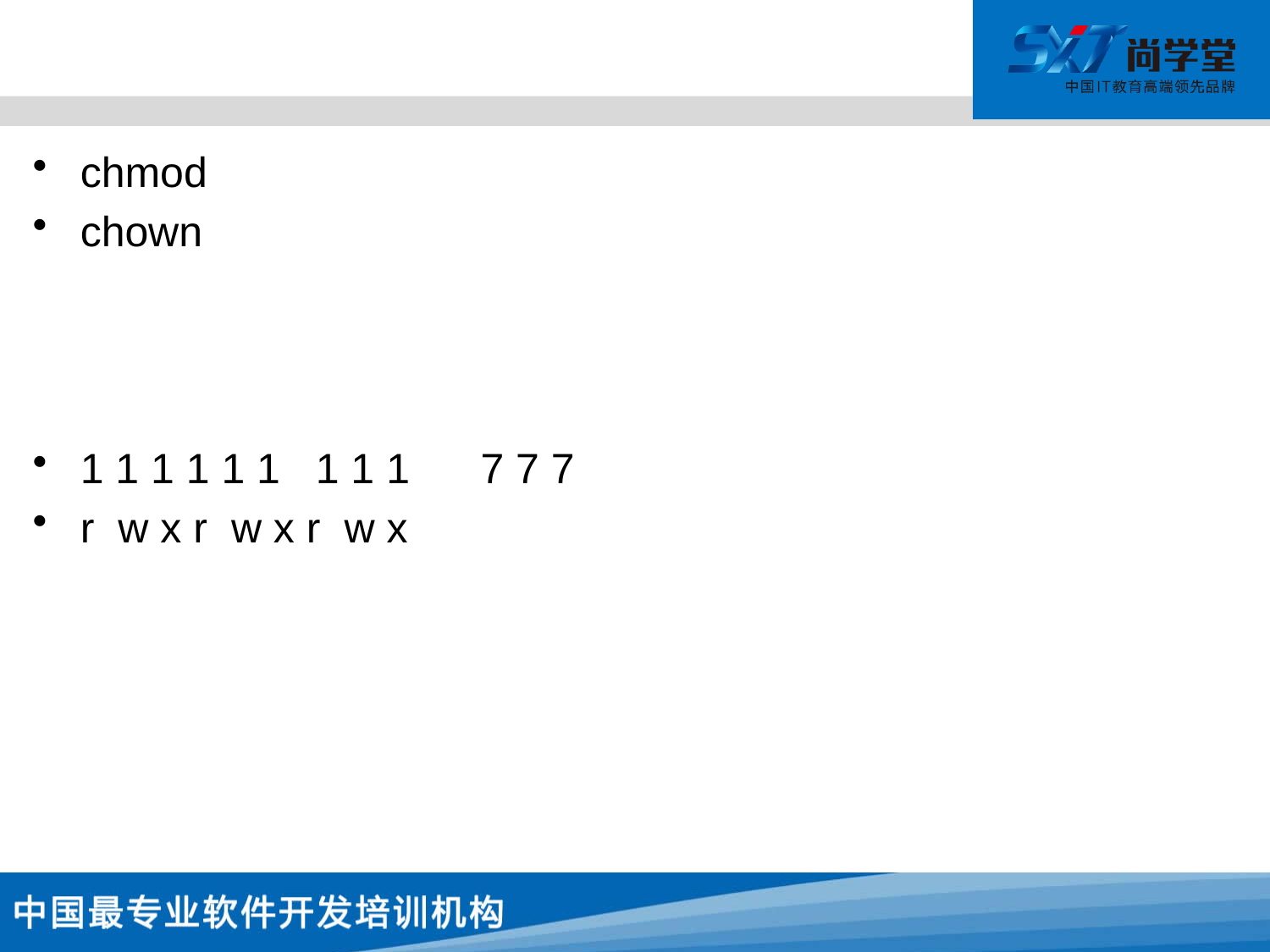

#
chmod
chown

1 1 1 1 1 1   1 1 1      7 7 7
r  w x r  w x r  w x